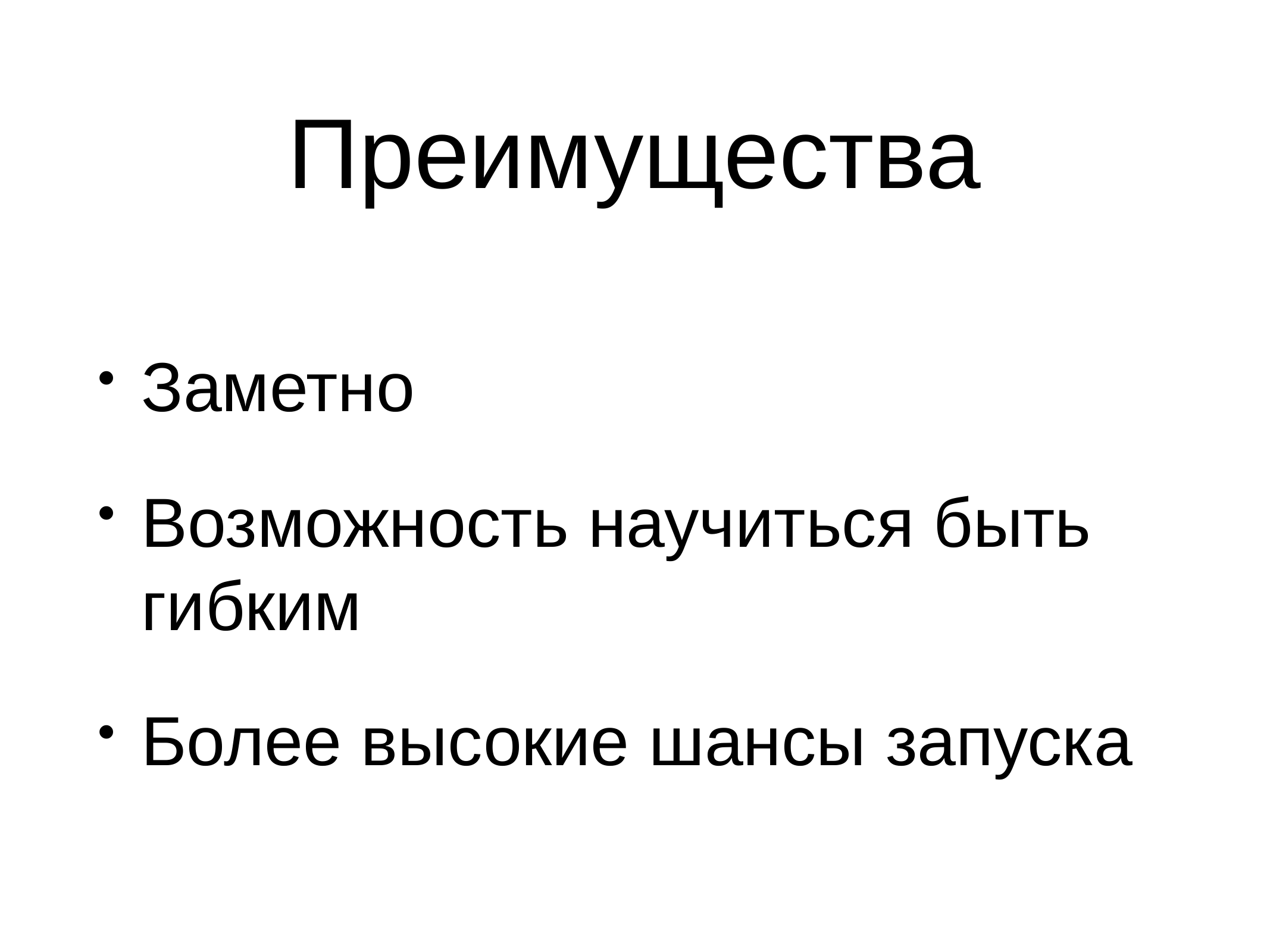

# Преимущества
Заметно
Возможность научиться быть гибким
Более высокие шансы запуска